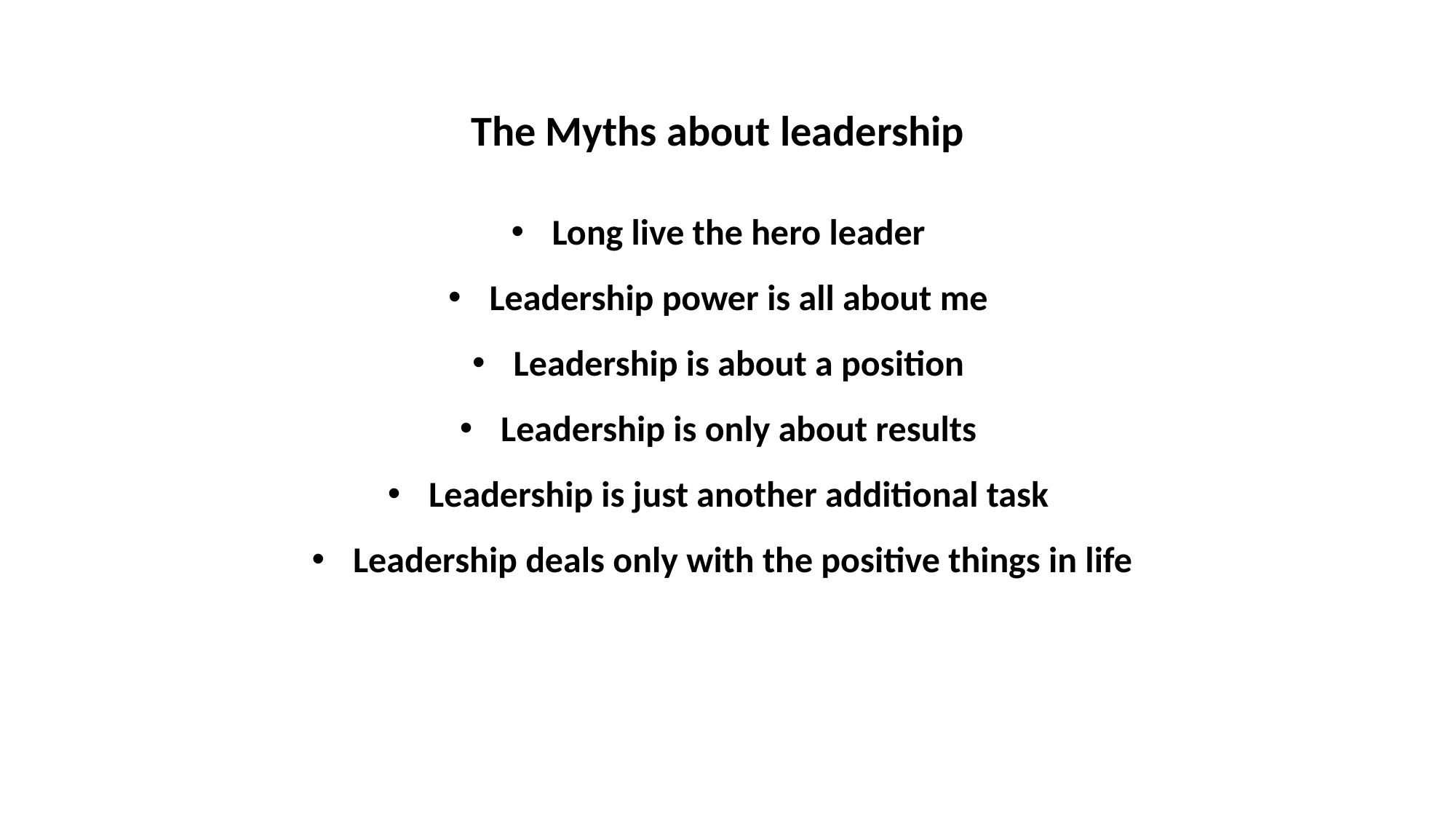

The Myths about leadership

Long live the hero leader
Leadership power is all about me
Leadership is about a position
Leadership is only about results
Leadership is just another additional task
Leadership deals only with the positive things in life